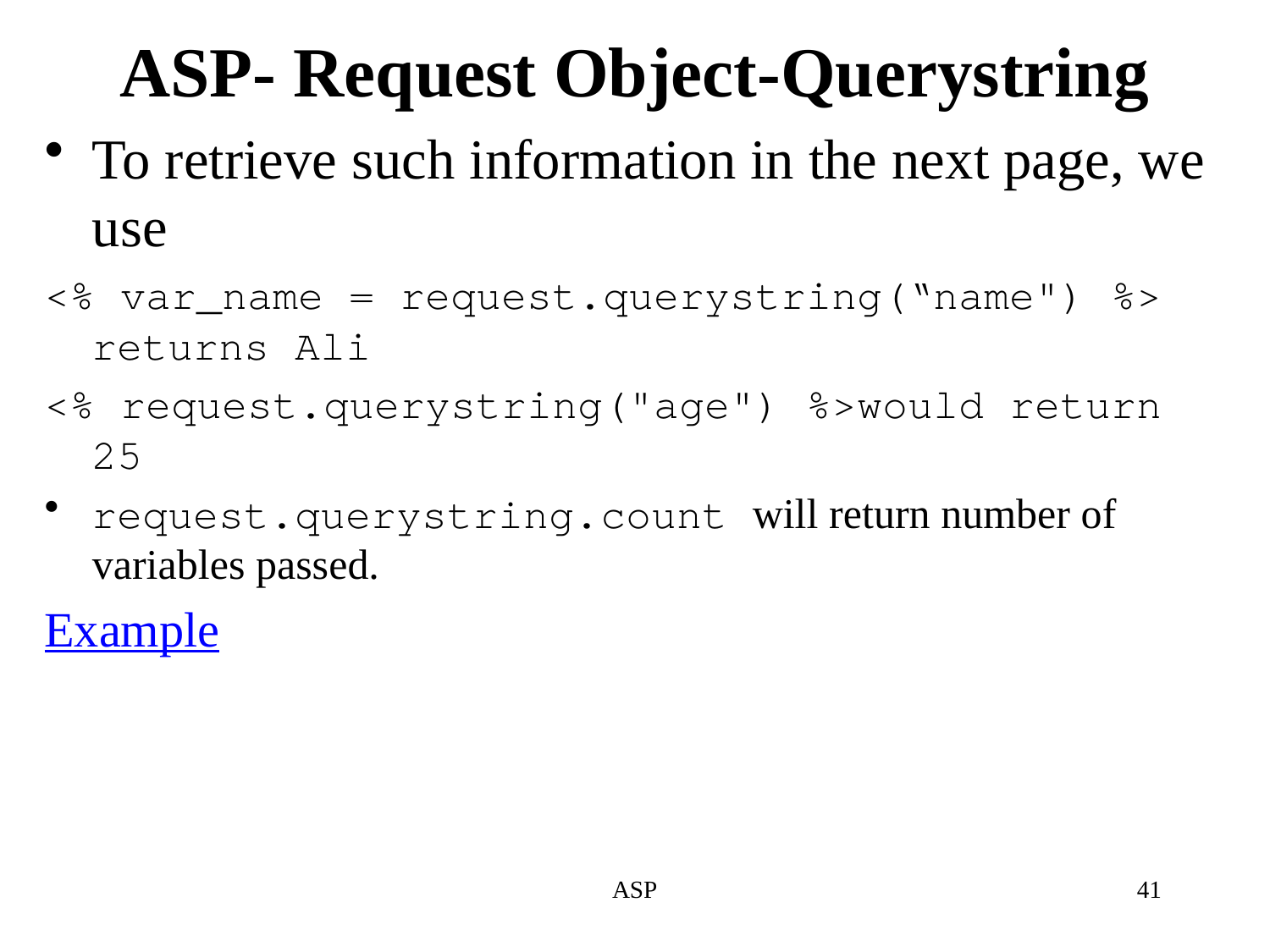

# ASP- Request Object-Querystring
To retrieve such information in the next page, we use
<% var_name = request.querystring(“name") %> returns Ali
<% request.querystring("age") %>would return 25
request.querystring.count will return number of variables passed.
Example
ASP
41